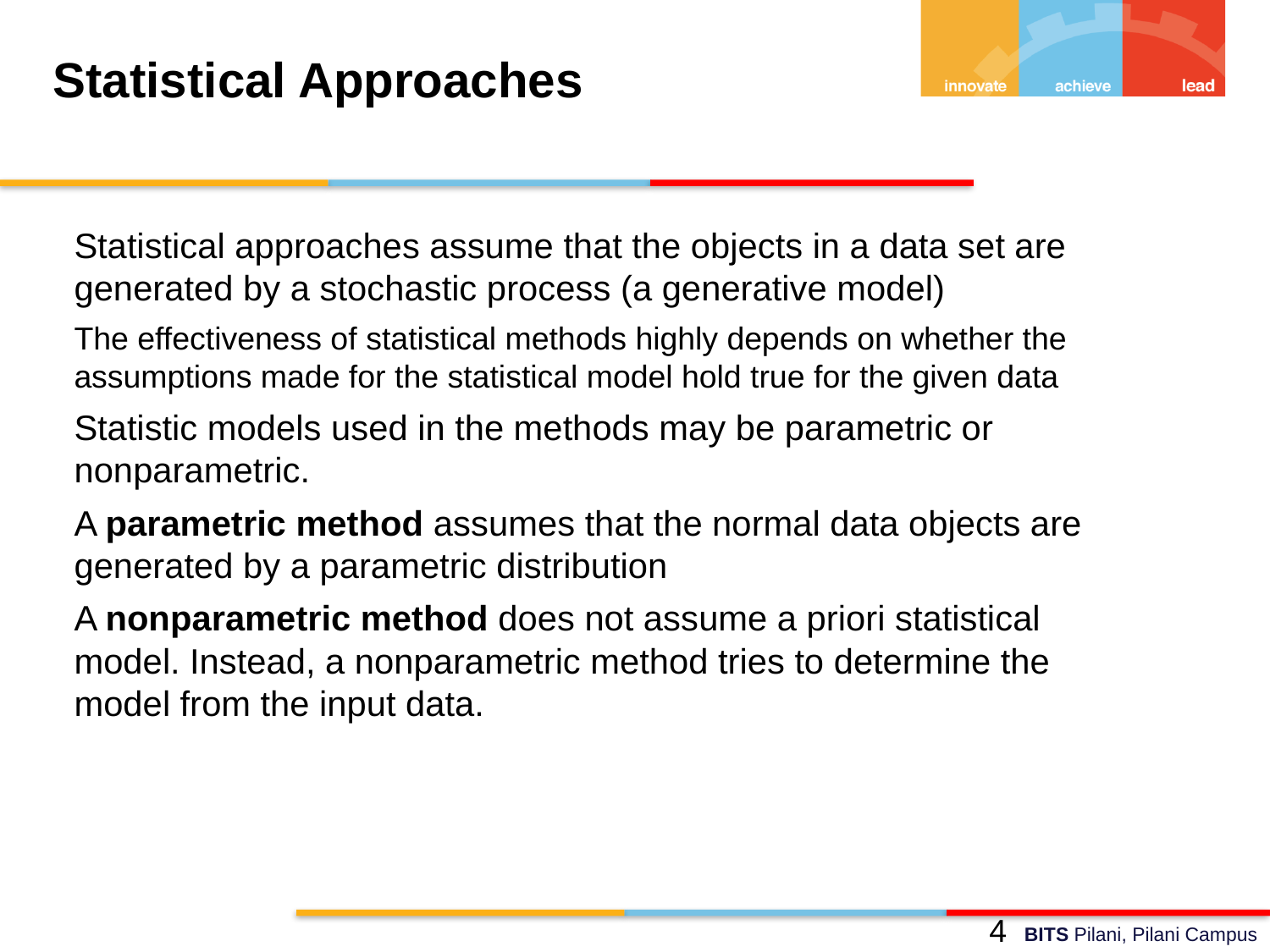

# Statistical Approaches
Statistical approaches assume that the objects in a data set are generated by a stochastic process (a generative model)
The effectiveness of statistical methods highly depends on whether the assumptions made for the statistical model hold true for the given data
Statistic models used in the methods may be parametric or nonparametric.
A parametric method assumes that the normal data objects are generated by a parametric distribution
A nonparametric method does not assume a priori statistical model. Instead, a nonparametric method tries to determine the model from the input data.

4